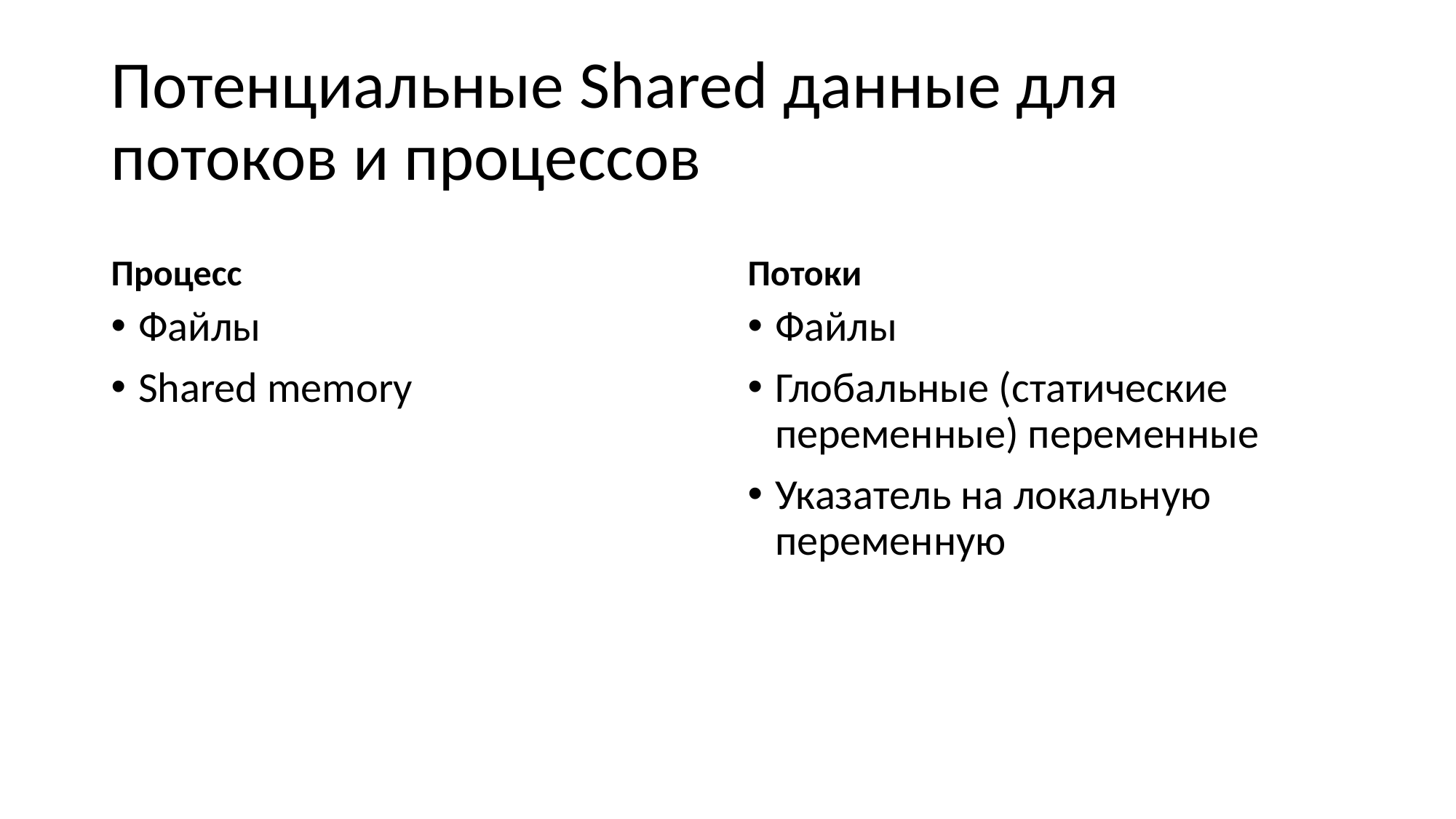

# Потенциальные Shared данные для потоков и процессов
Процесс
Потоки
Файлы
Shared memory
Файлы
Глобальные (статические переменные) переменные
Указатель на локальную переменную